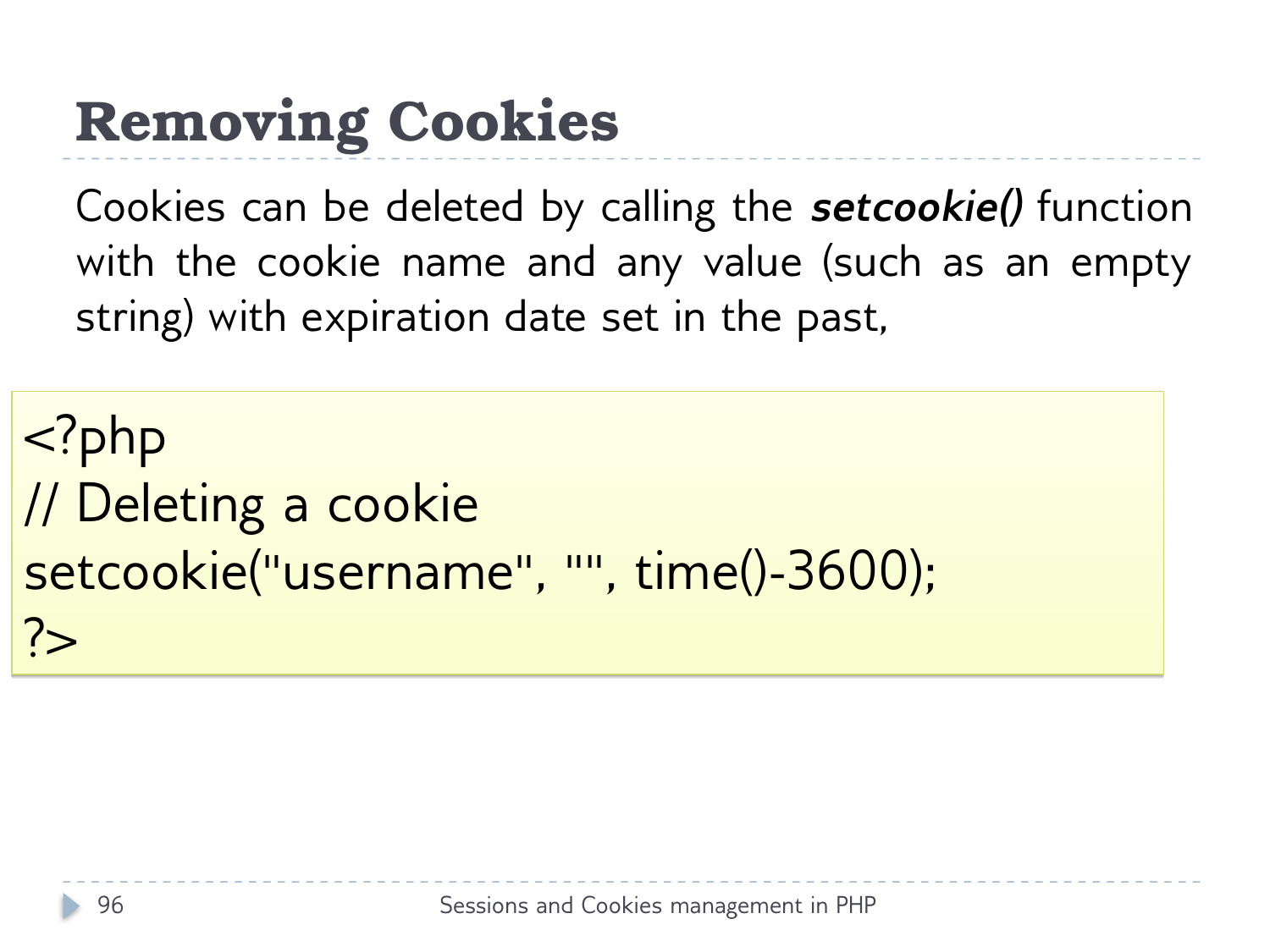

Removing Cookies
Cookies can be deleted by calling the setcookie() function with the cookie name and any value (such as an empty string) with expiration date set in the past,

<?php
// Deleting a cookie
setcookie("username", "", time()-3600);
?>
96
Sessions and Cookies management in PHP